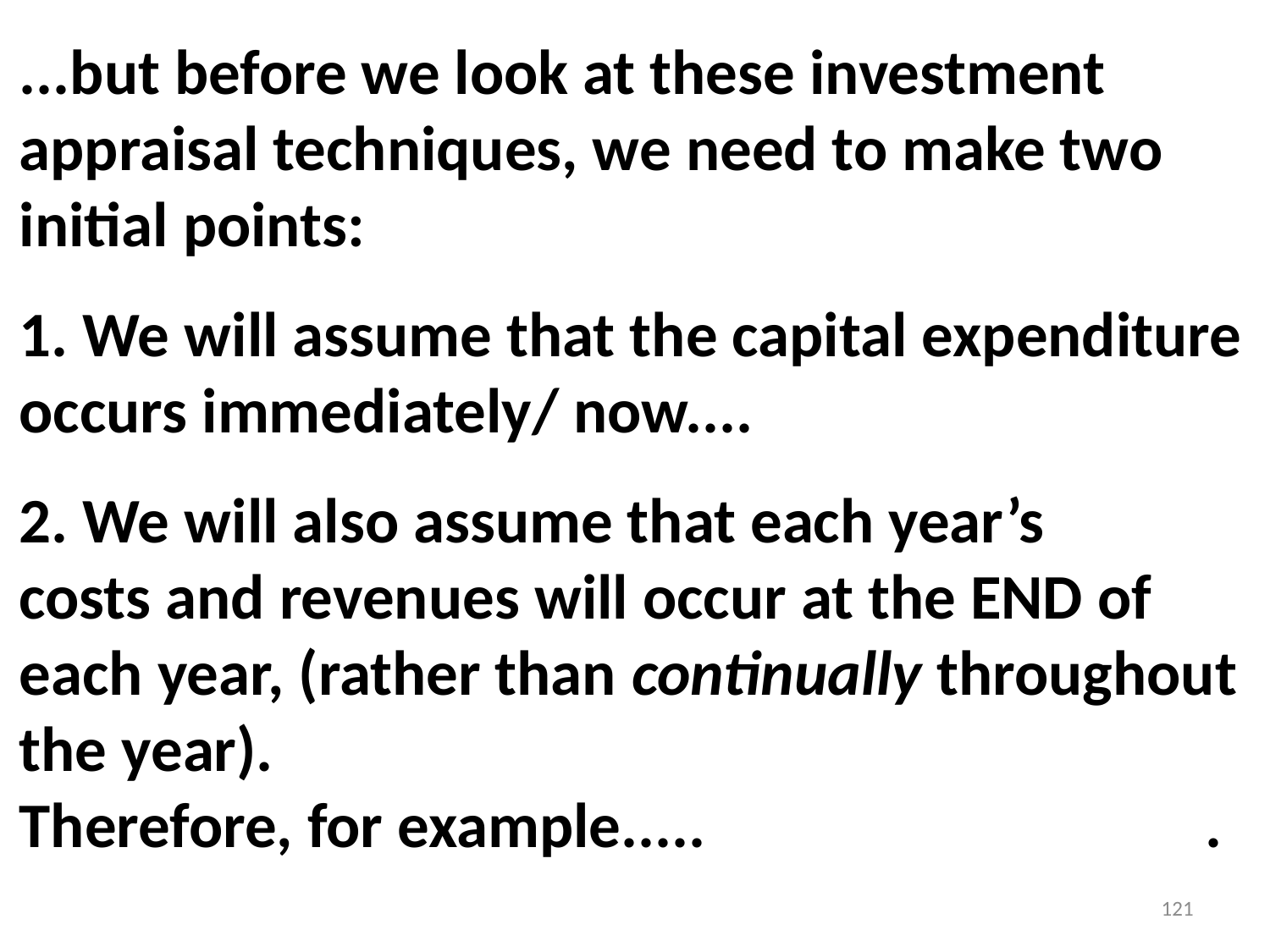

...but before we look at these investment
appraisal techniques, we need to make two
initial points:

1. We will assume that the capital expenditure
occurs immediately/ now....

2. We will also assume that each year’s
costs and revenues will occur at the END of
each year, (rather than continually throughout
the year).
Therefore, for example.....				   .
121